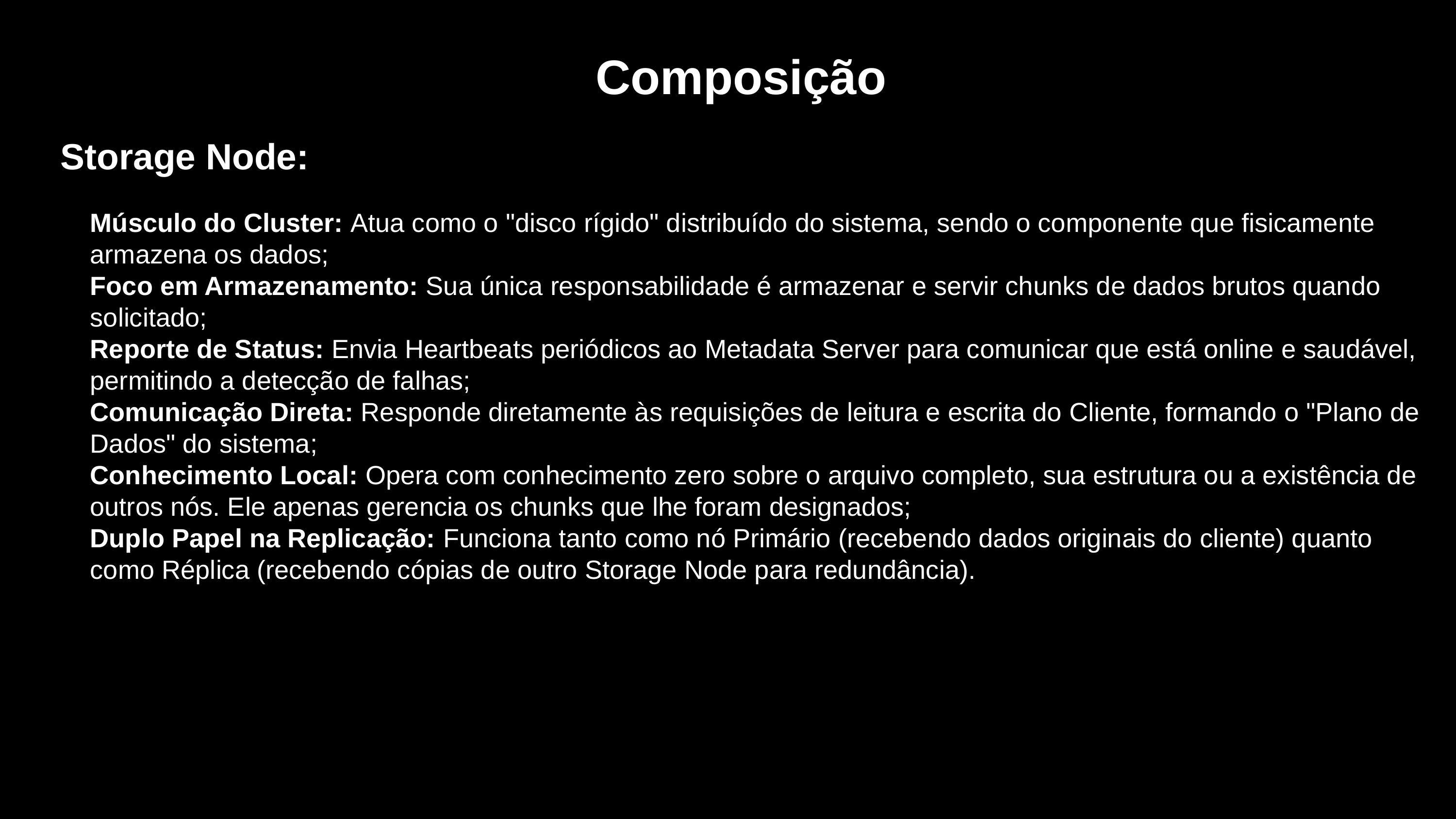

Composição

Storage Node:

Músculo do Cluster: Atua como o "disco rígido" distribuído do sistema, sendo o componente que fisicamente armazena os dados;
Foco em Armazenamento: Sua única responsabilidade é armazenar e servir chunks de dados brutos quando solicitado;
Reporte de Status: Envia Heartbeats periódicos ao Metadata Server para comunicar que está online e saudável, permitindo a detecção de falhas;
Comunicação Direta: Responde diretamente às requisições de leitura e escrita do Cliente, formando o "Plano de Dados" do sistema;
Conhecimento Local: Opera com conhecimento zero sobre o arquivo completo, sua estrutura ou a existência de outros nós. Ele apenas gerencia os chunks que lhe foram designados;
Duplo Papel na Replicação: Funciona tanto como nó Primário (recebendo dados originais do cliente) quanto como Réplica (recebendo cópias de outro Storage Node para redundância).